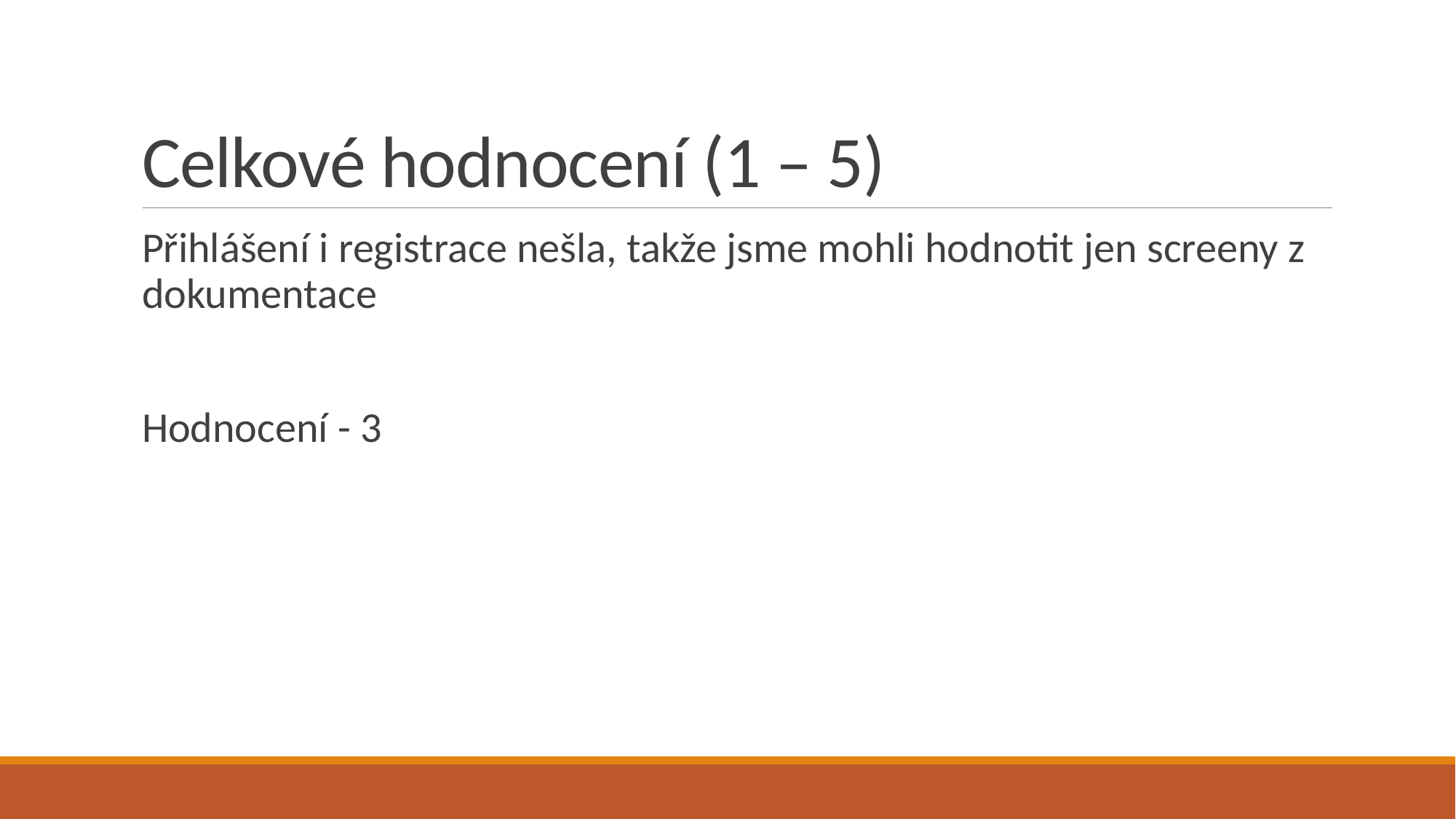

# Celkové hodnocení (1 – 5)
Přihlášení i registrace nešla, takže jsme mohli hodnotit jen screeny z dokumentace

Hodnocení - 3